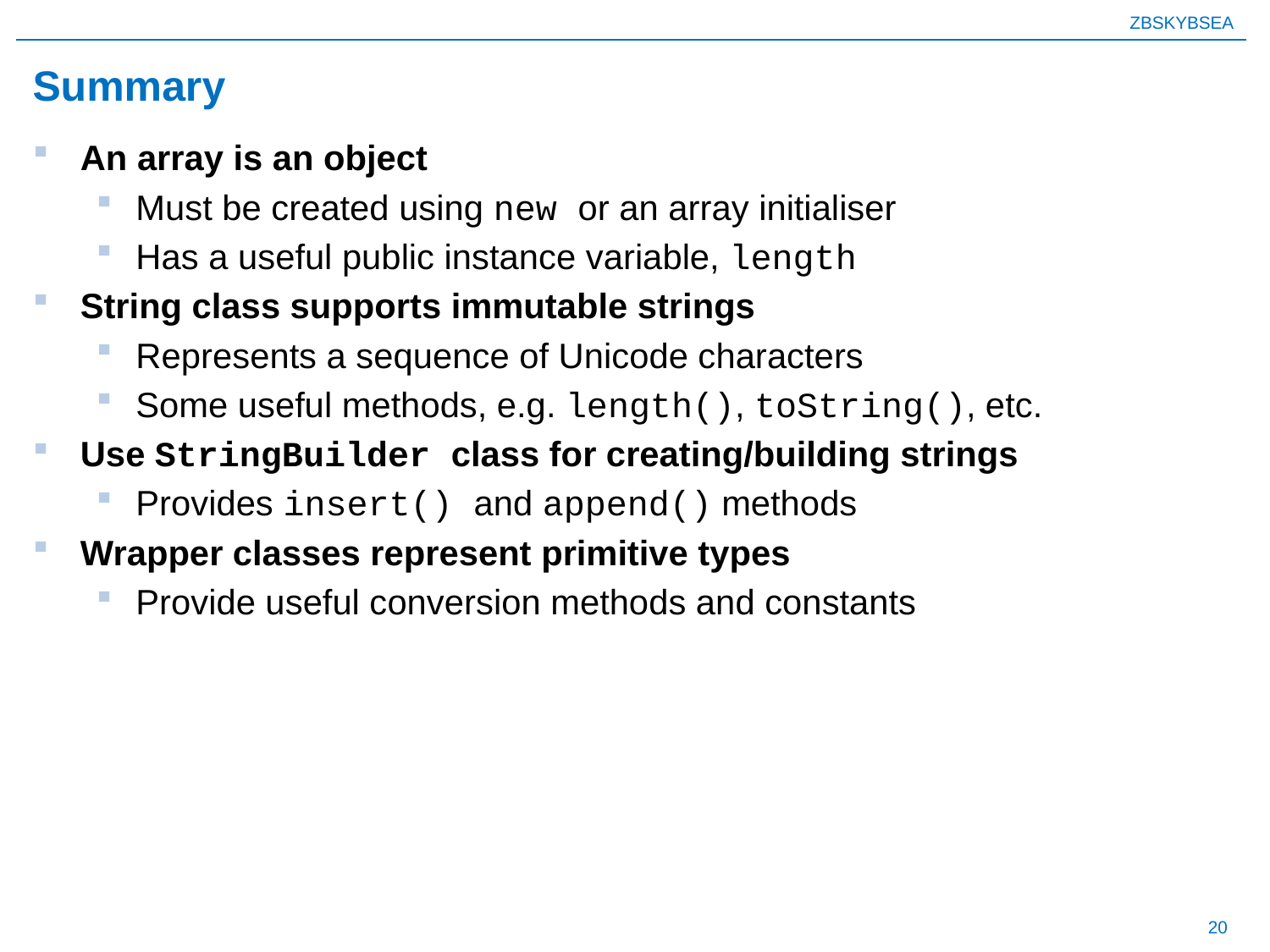

# Summary
An array is an object
Must be created using new or an array initialiser
Has a useful public instance variable, length
String class supports immutable strings
Represents a sequence of Unicode characters
Some useful methods, e.g. length(), toString(), etc.
Use StringBuilder class for creating/building strings
Provides insert() and append() methods
Wrapper classes represent primitive types
Provide useful conversion methods and constants